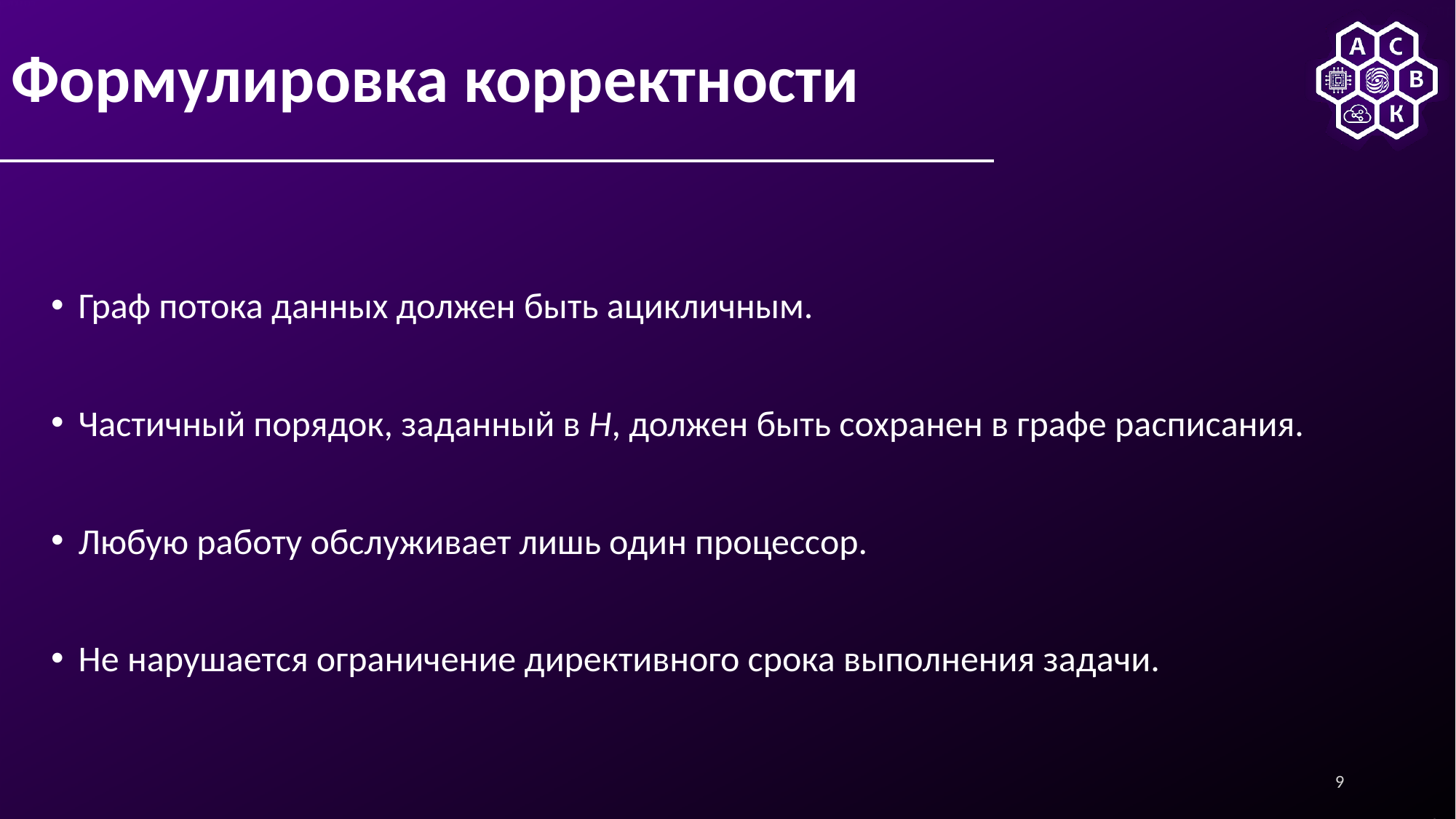

# Формулировка корректности

Граф потока данных должен быть ацикличным.

Частичный порядок, заданный в H, должен быть сохранен в графе расписания.

Любую работу обслуживает лишь один процессор.

Не нарушается ограничение директивного срока выполнения задачи.
9